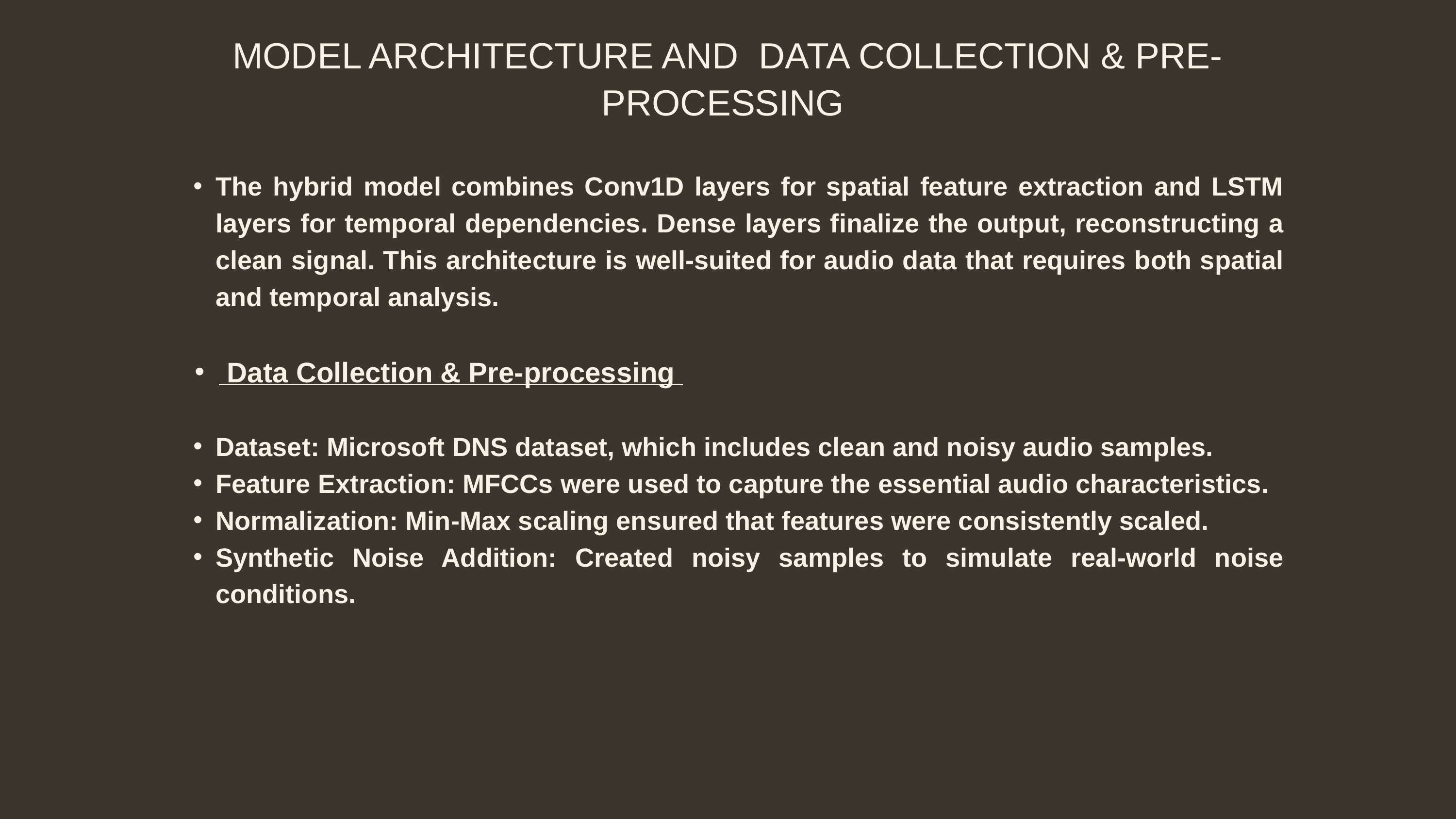

MODEL ARCHITECTURE AND  DATA COLLECTION & PRE-PROCESSING

The hybrid model combines Conv1D layers for spatial feature extraction and LSTM layers for temporal dependencies. Dense layers finalize the output, reconstructing a clean signal. This architecture is well-suited for audio data that requires both spatial and temporal analysis.

 Data Collection & Pre-processing

Dataset: Microsoft DNS dataset, which includes clean and noisy audio samples.
Feature Extraction: MFCCs were used to capture the essential audio characteristics.
Normalization: Min-Max scaling ensured that features were consistently scaled.
Synthetic Noise Addition: Created noisy samples to simulate real-world noise conditions.